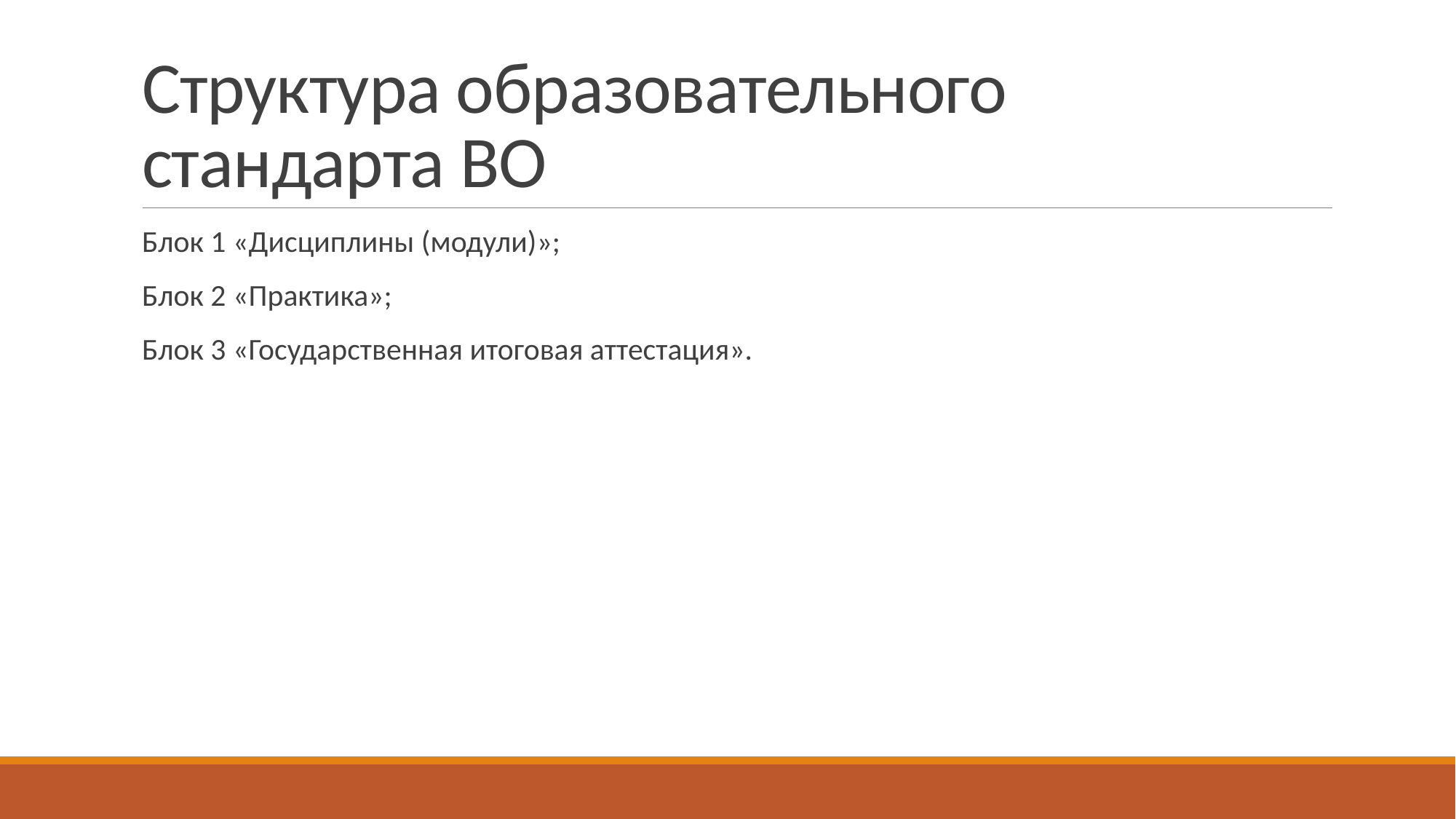

# Структура образовательного стандарта ВО
Блок 1 «Дисциплины (модули)»;
Блок 2 «Практика»;
Блок 3 «Государственная итоговая аттестация».